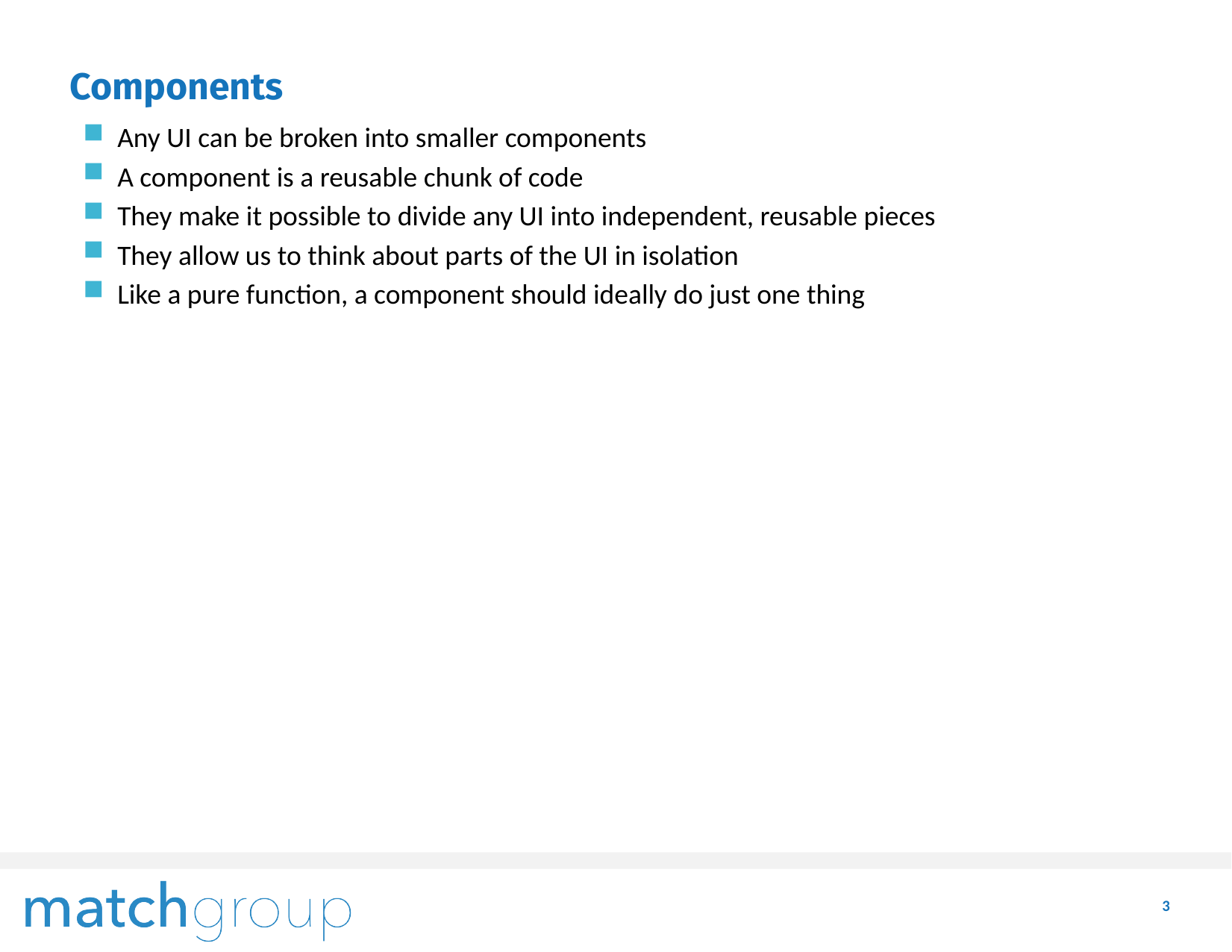

# Components
Any UI can be broken into smaller components
A component is a reusable chunk of code
They make it possible to divide any UI into independent, reusable pieces
They allow us to think about parts of the UI in isolation
Like a pure function, a component should ideally do just one thing

3